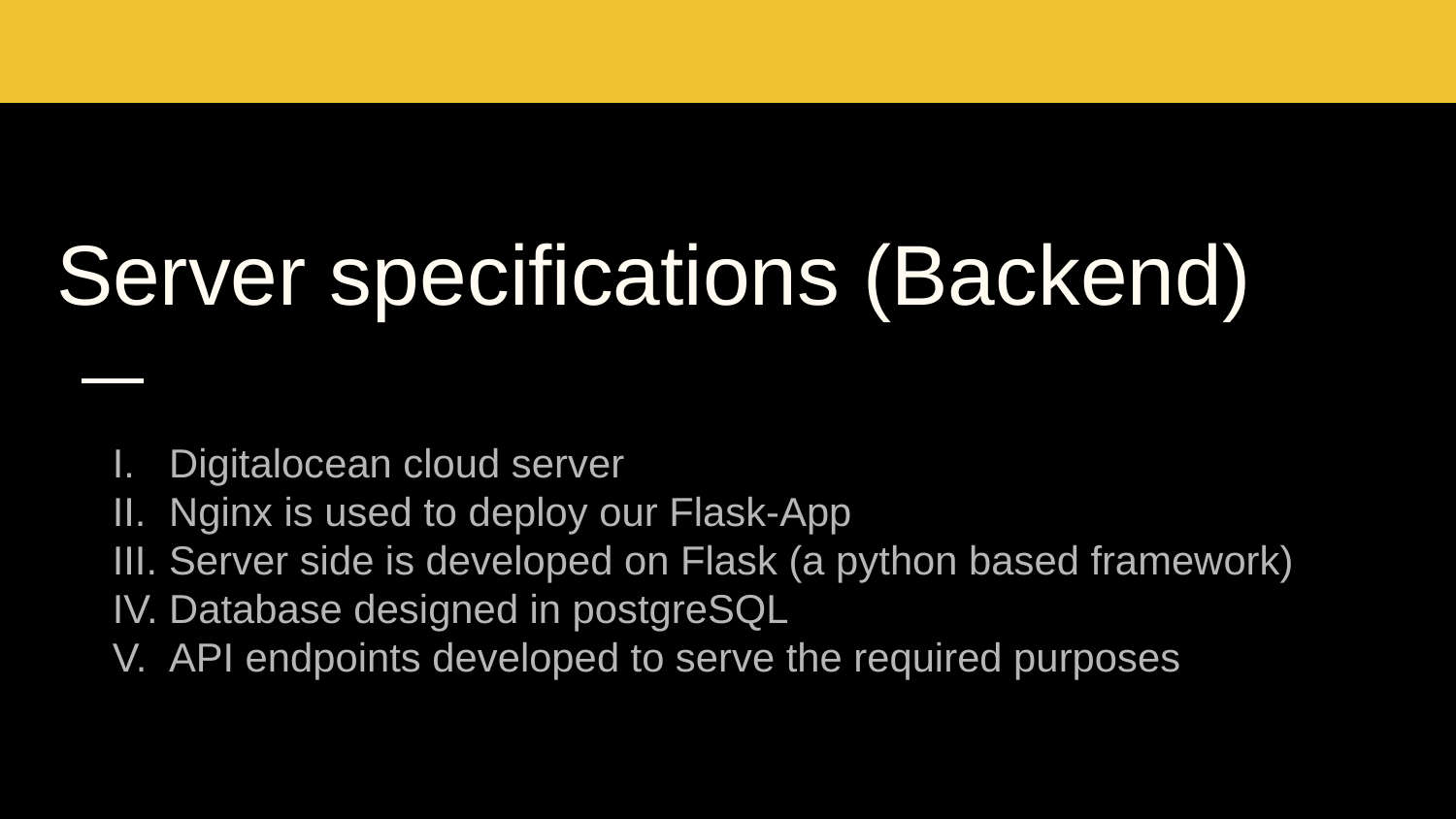

# Server specifications (Backend)
Digitalocean cloud server
Nginx is used to deploy our Flask-App
Server side is developed on Flask (a python based framework)
Database designed in postgreSQL
API endpoints developed to serve the required purposes